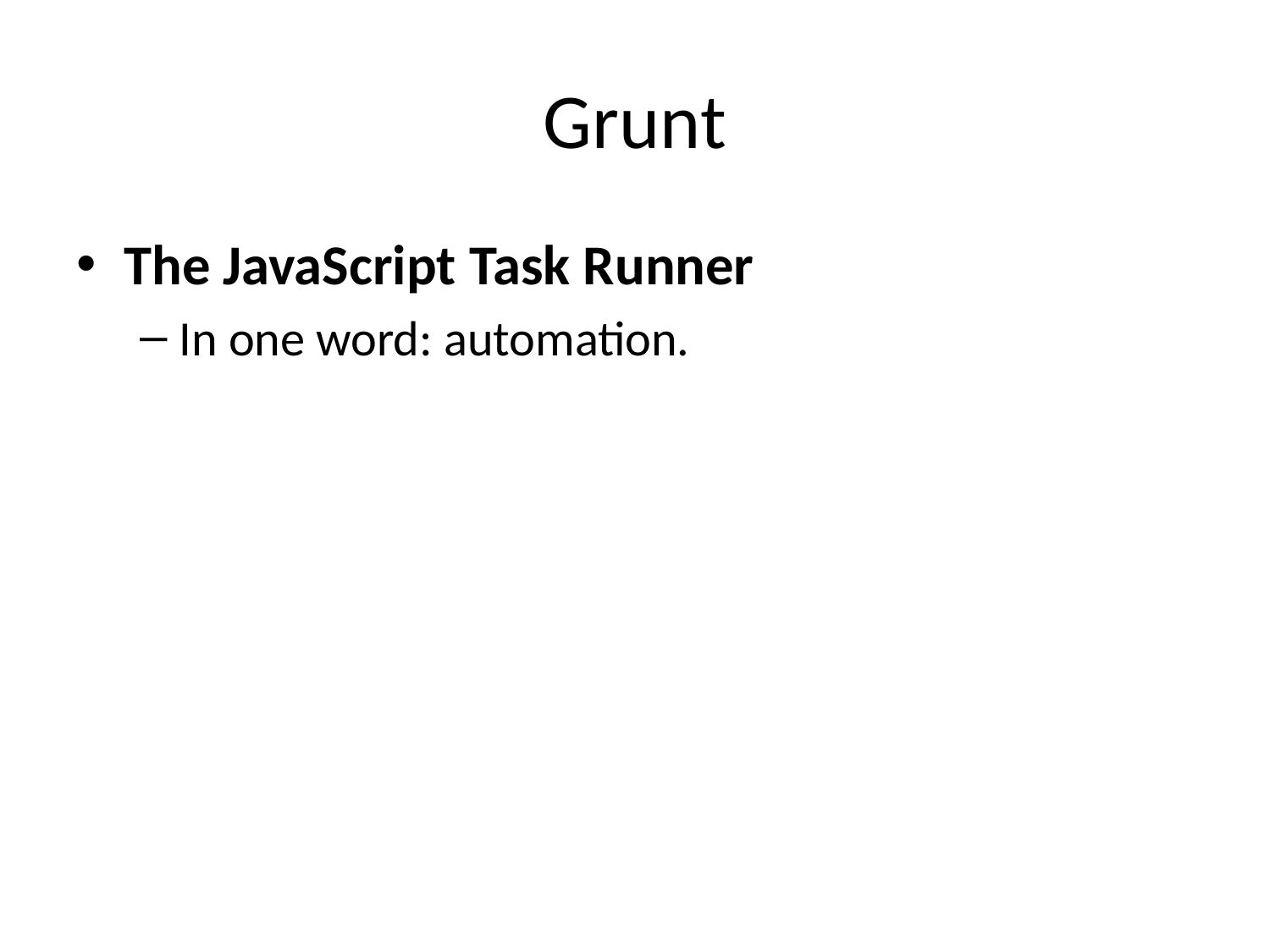

# Grunt
The JavaScript Task Runner
In one word: automation.